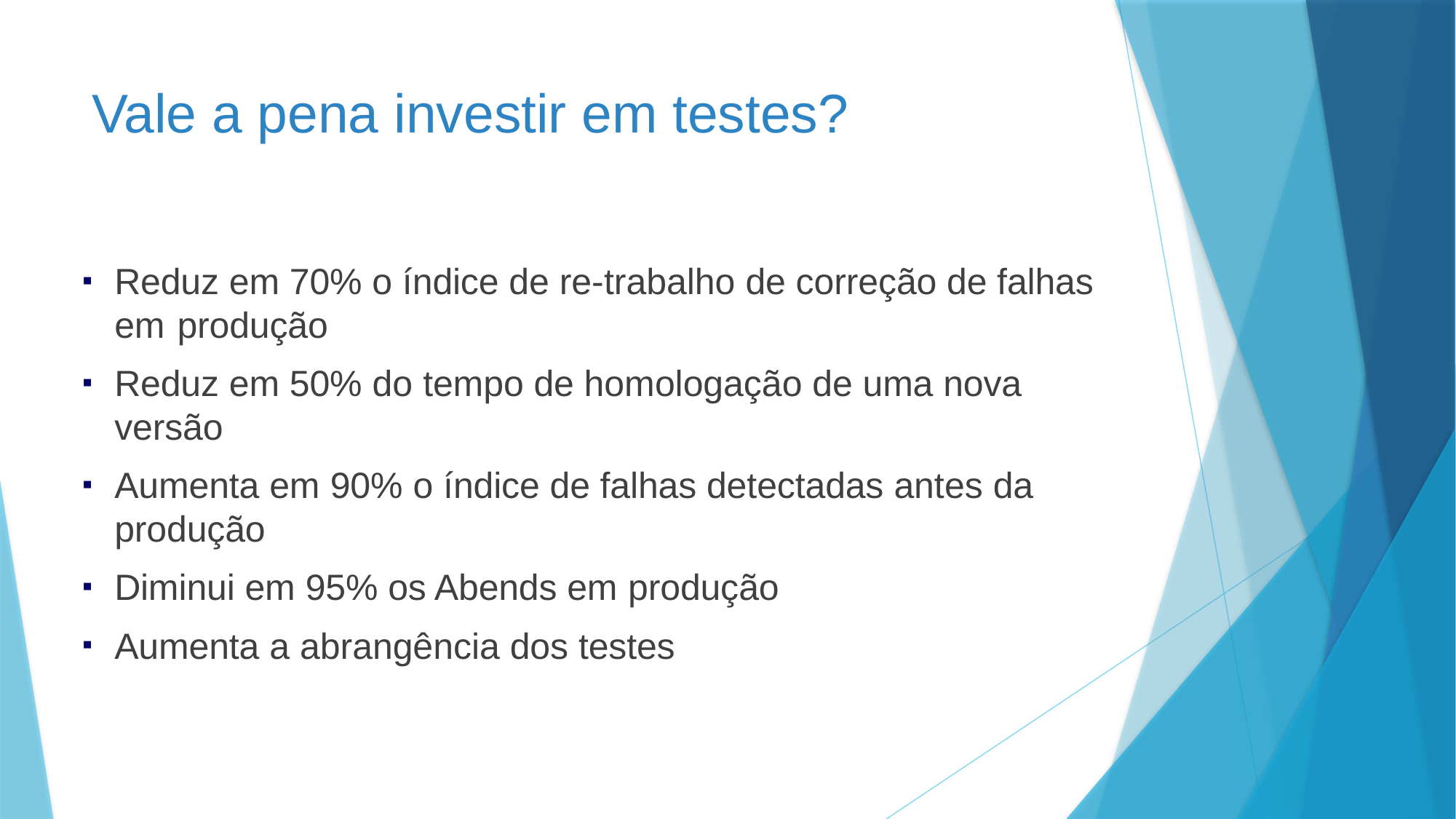

# Vale a pena investir em testes?
Reduz em 70% o índice de re-trabalho de correção de falhas em produção
Reduz em 50% do tempo de homologação de uma nova versão
Aumenta em 90% o índice de falhas detectadas antes da produção
Diminui em 95% os Abends em produção
Aumenta a abrangência dos testes